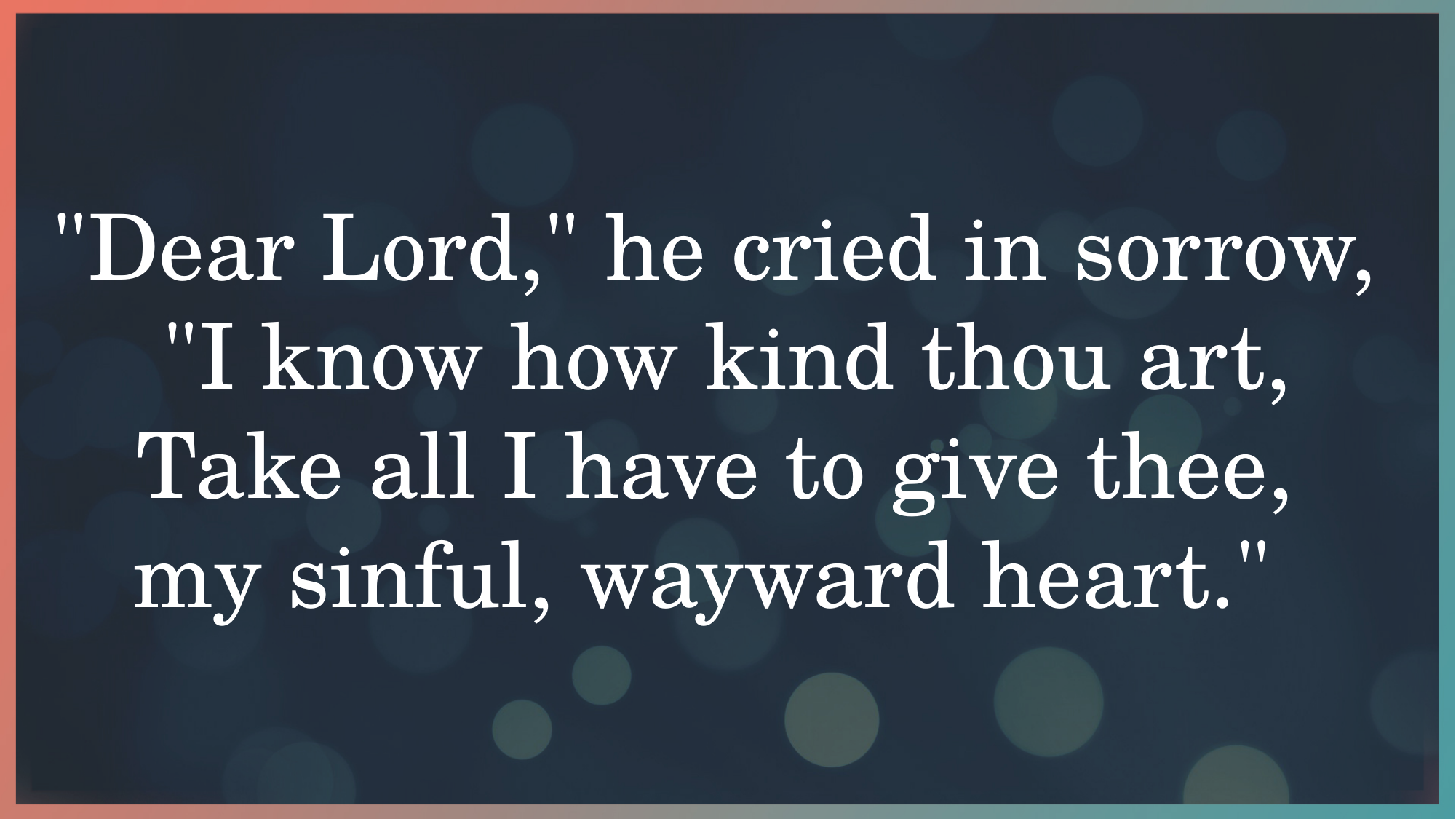

"Dear Lord," he cried in sorrow,
"I know how kind thou art,
Take all I have to give thee,
my sinful, wayward heart."